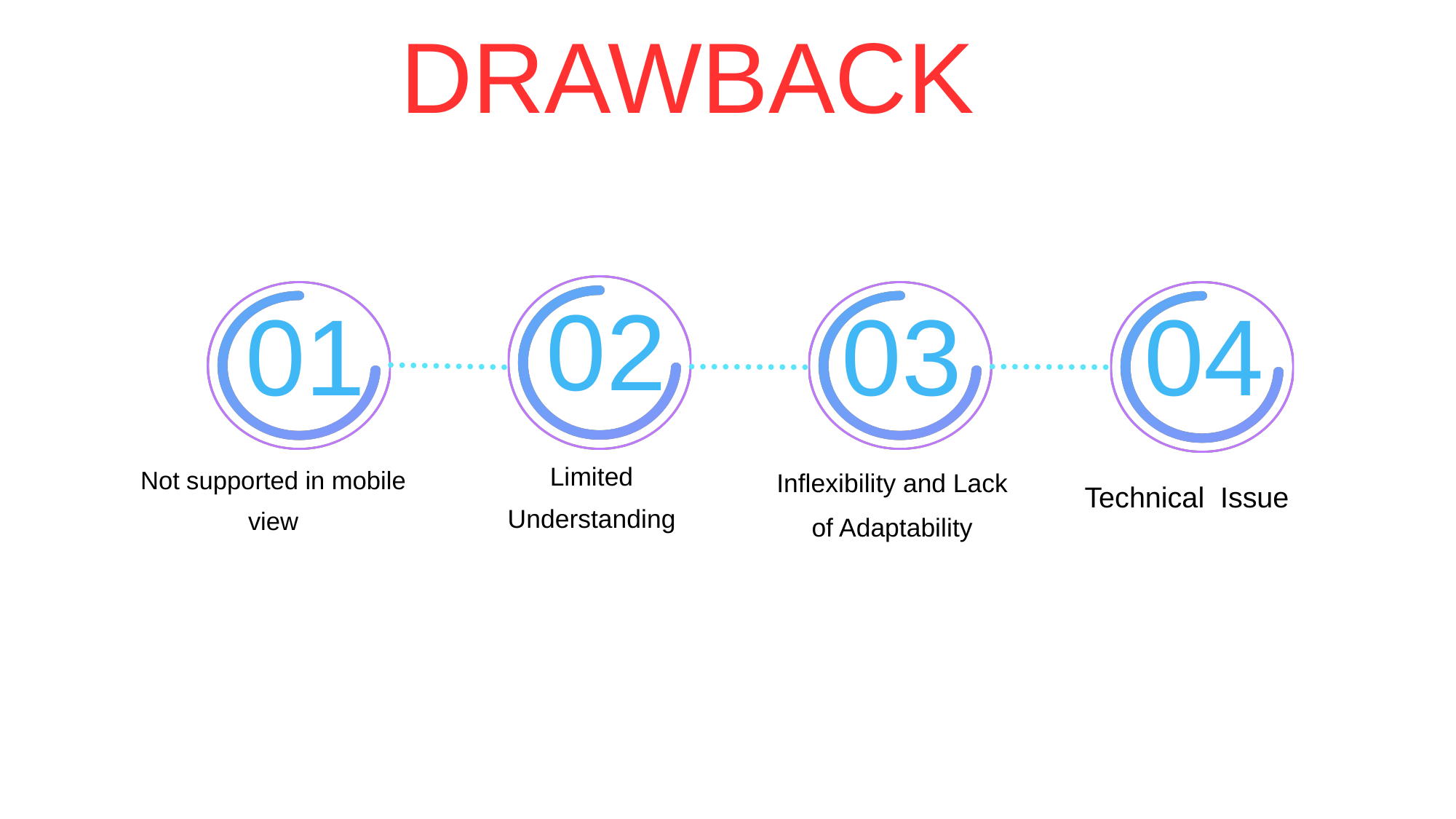

DRAWBACK

02
01
03
04

Limited Understanding
Inflexibility and Lack of Adaptability
Not supported in mobile view
Technical  Issues